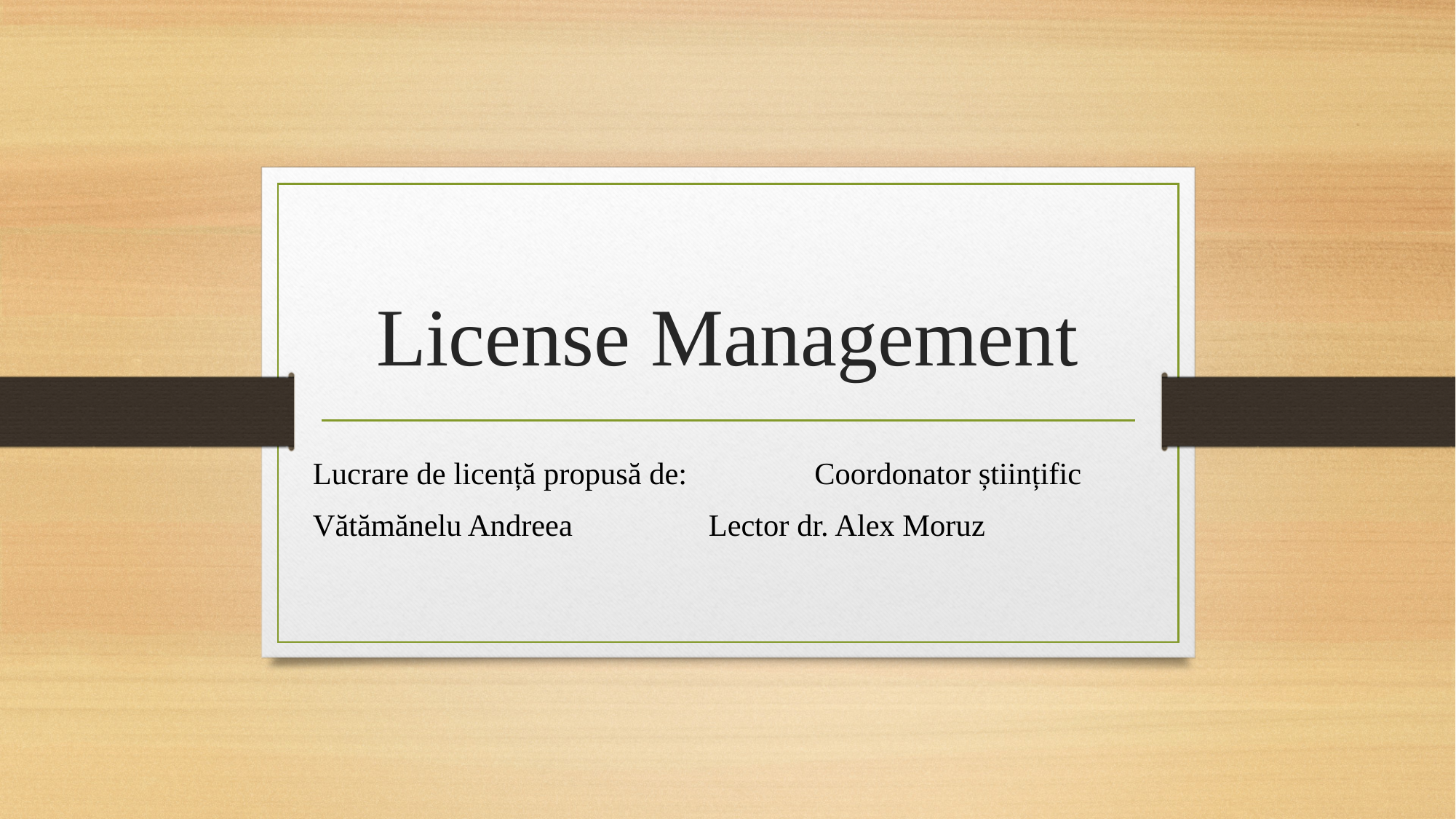

# License Management
Lucrare de licență propusă de:			          Coordonator științific
Vătămănelu Andreea					          Lector dr. Alex Moruz